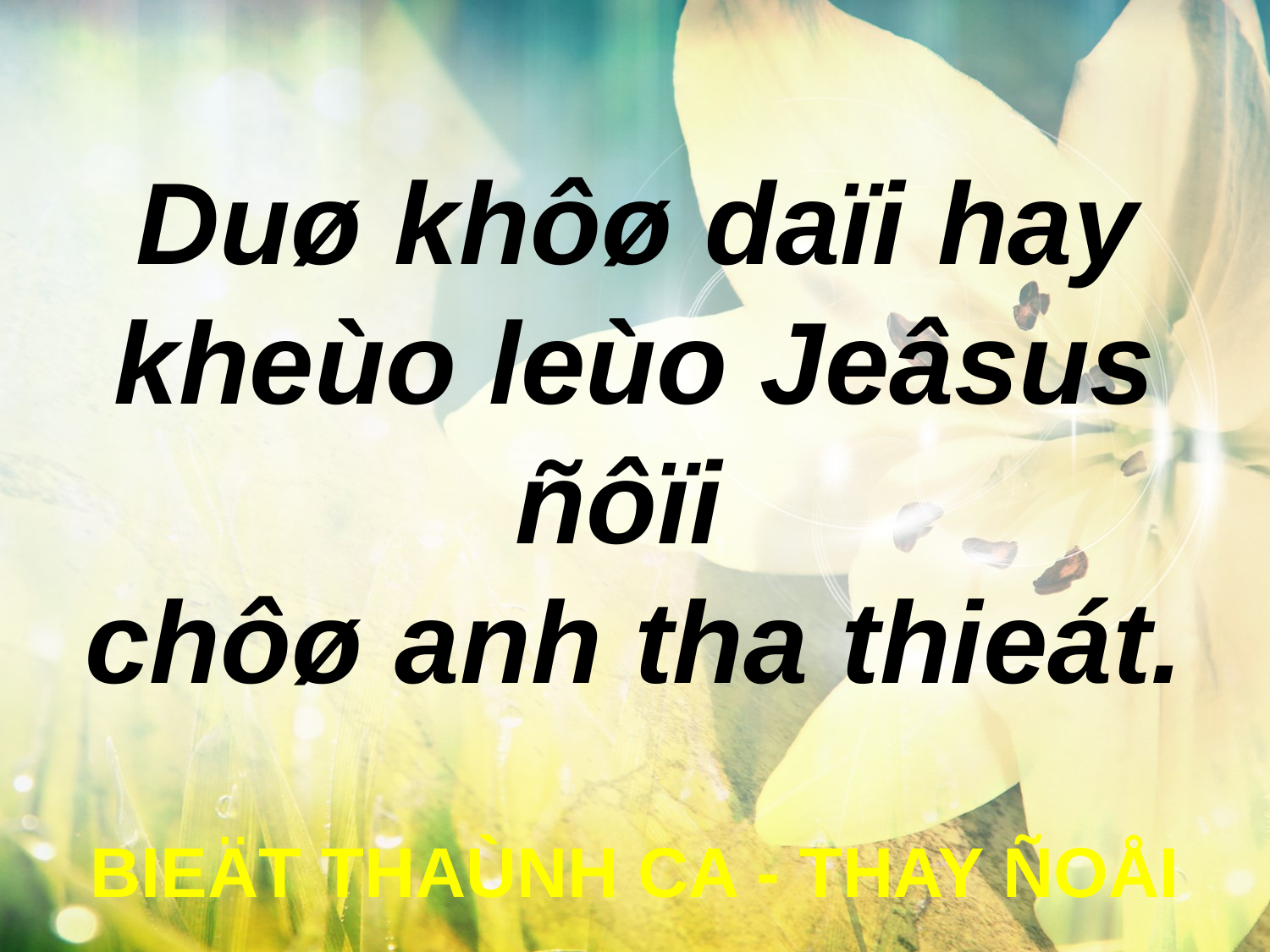

Duø khôø daïi hay
kheùo leùo Jeâsus ñôïi
chôø anh tha thieát.
BIEÄT THAÙNH CA - THAY ÑOÅI